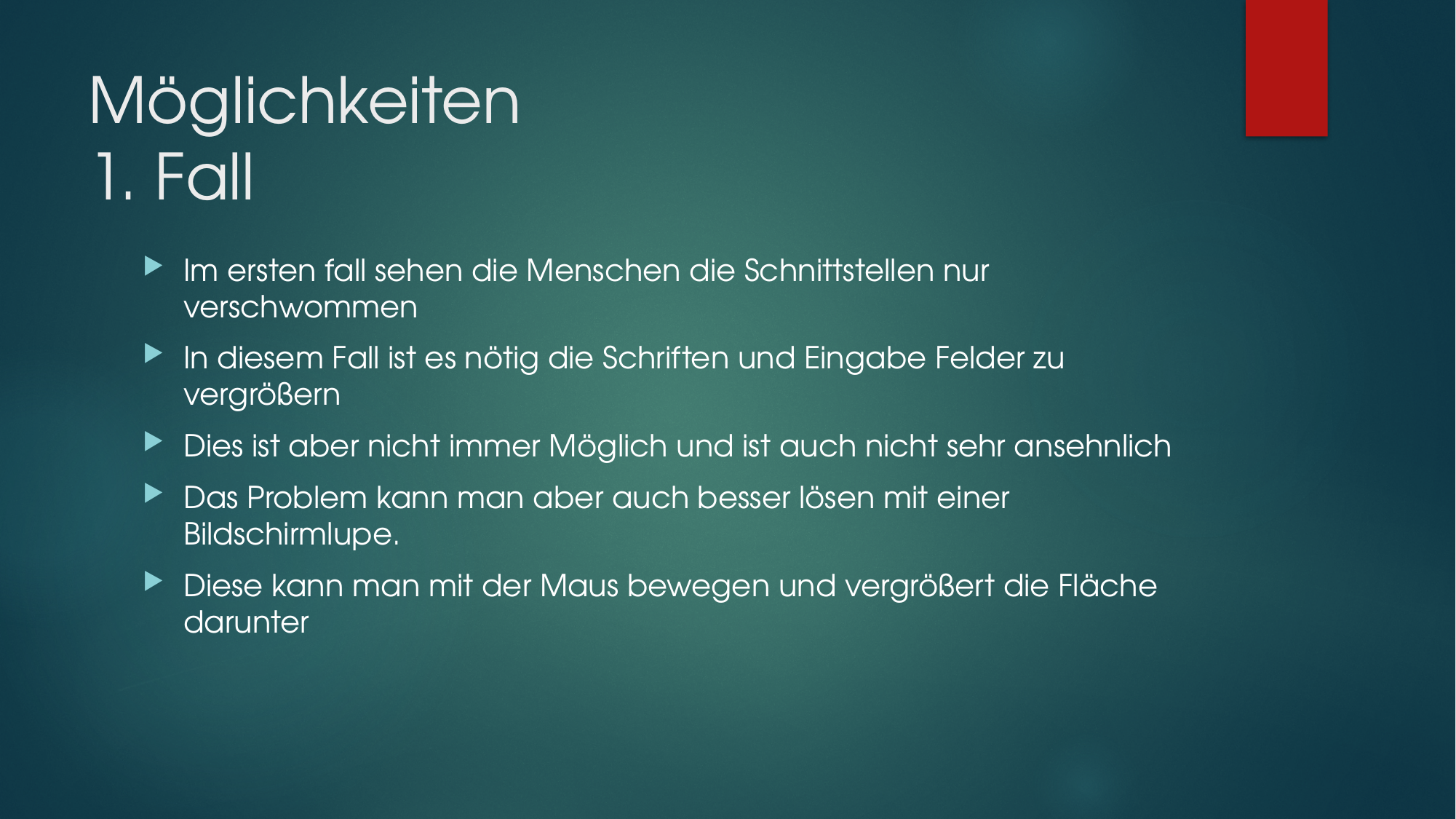

# Möglichkeiten 1. Fall
Im ersten fall sehen die Menschen die Schnittstellen nur verschwommen
In diesem Fall ist es nötig die Schriften und Eingabe Felder zu vergrößern
Dies ist aber nicht immer Möglich und ist auch nicht sehr ansehnlich
Das Problem kann man aber auch besser lösen mit einer Bildschirmlupe.
Diese kann man mit der Maus bewegen und vergrößert die Fläche darunter